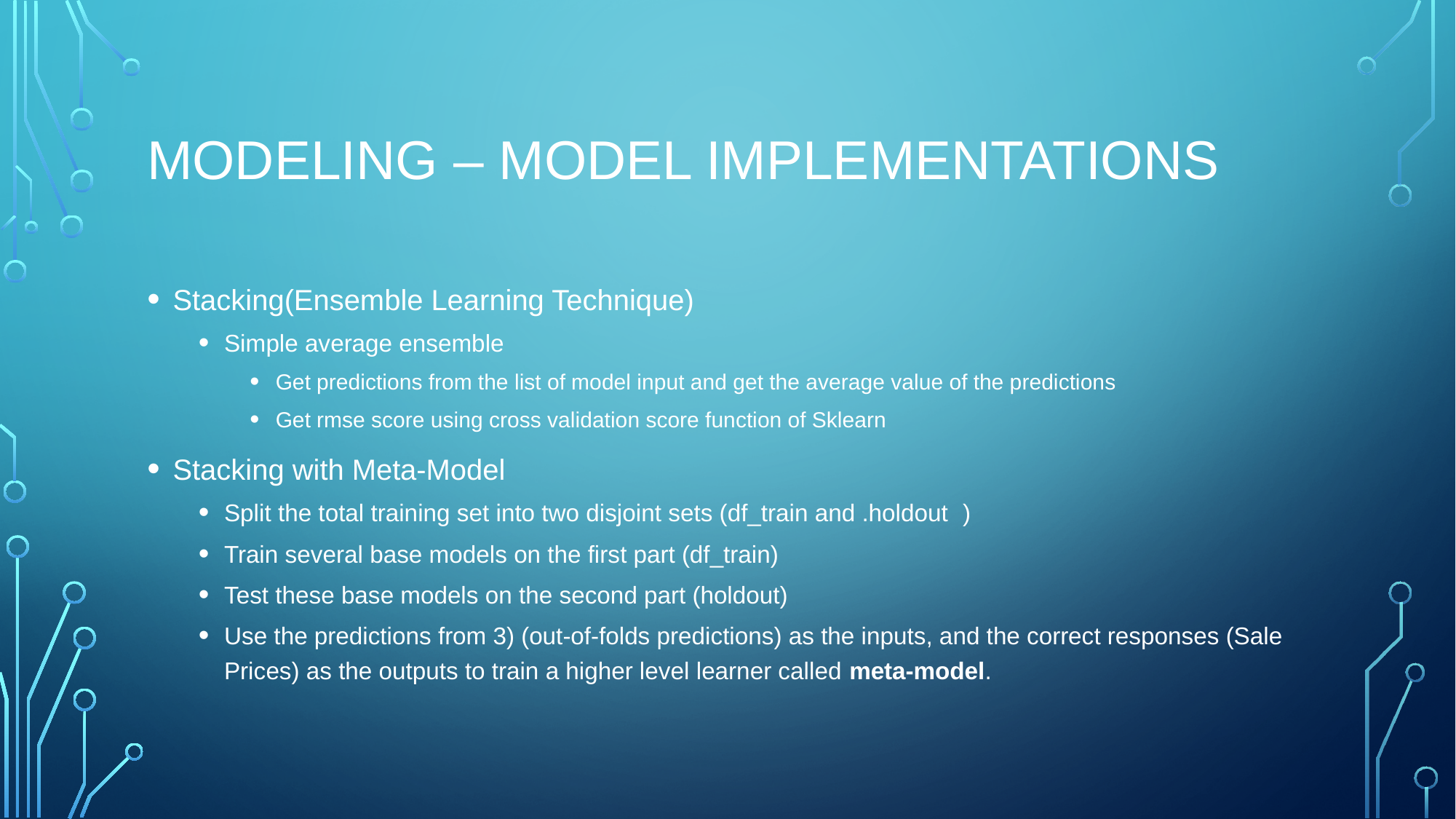

# Modeling – Model implementations
Stacking(Ensemble Learning Technique)
Simple average ensemble
Get predictions from the list of model input and get the average value of the predictions
Get rmse score using cross validation score function of Sklearn
Stacking with Meta-Model
Split the total training set into two disjoint sets (df_train and .holdout  )
Train several base models on the first part (df_train)
Test these base models on the second part (holdout)
Use the predictions from 3) (out-of-folds predictions) as the inputs, and the correct responses (Sale Prices) as the outputs to train a higher level learner called meta-model.